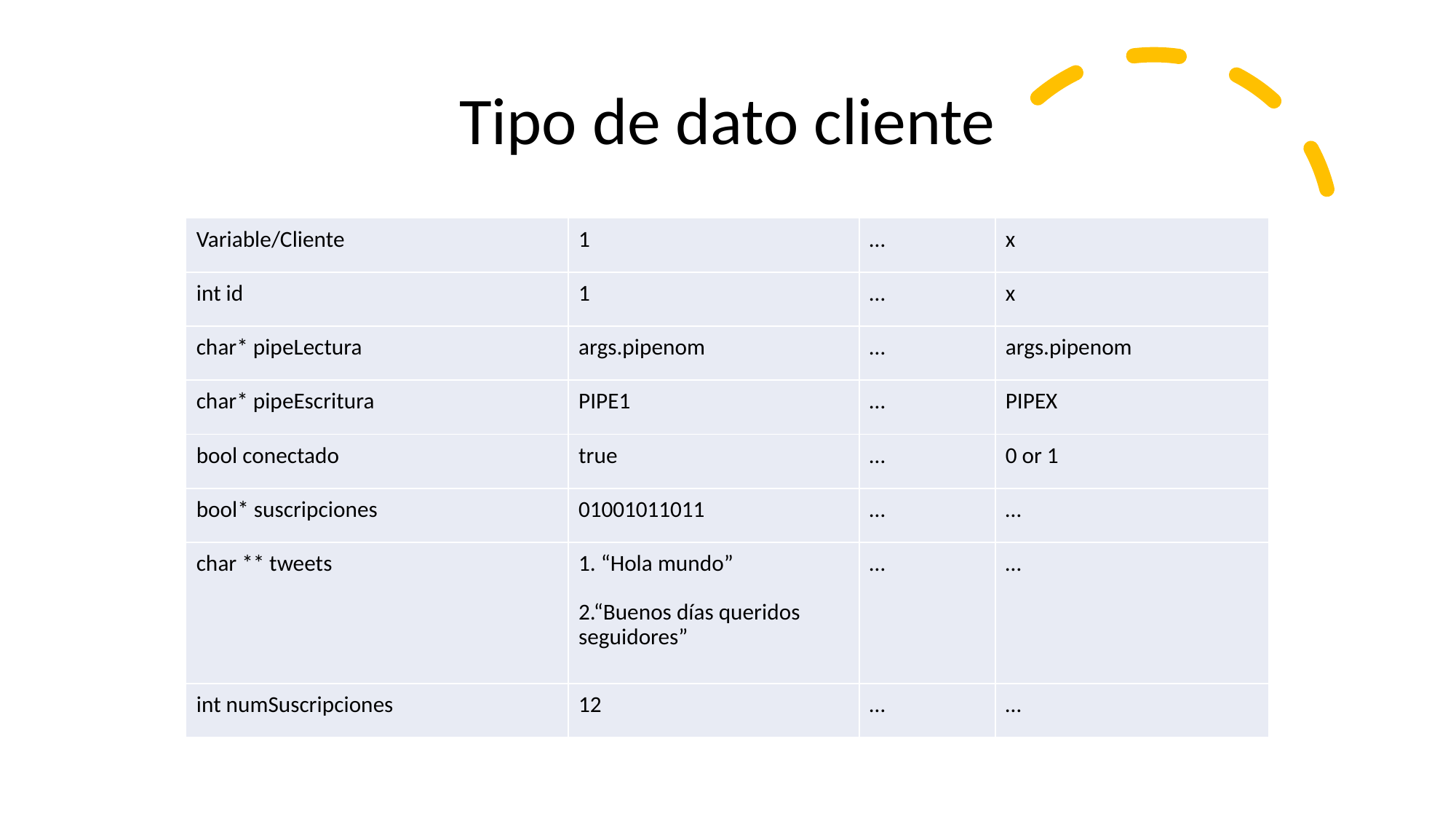

# Tipo de dato cliente

| Variable/Cliente | 1 | … | x |
| --- | --- | --- | --- |
| int id | 1 | … | x |
| char\* pipeLectura | args.pipenom | … | args.pipenom |
| char\* pipeEscritura | PIPE1 | … | PIPEX |
| bool conectado | true | … | 0 or 1 |
| bool\* suscripciones | 01001011011 | … | … |
| char \*\* tweets | 1. “Hola mundo”   2.“Buenos días queridos seguidores” | … | … |
| int numSuscripciones | 12 | … | … |